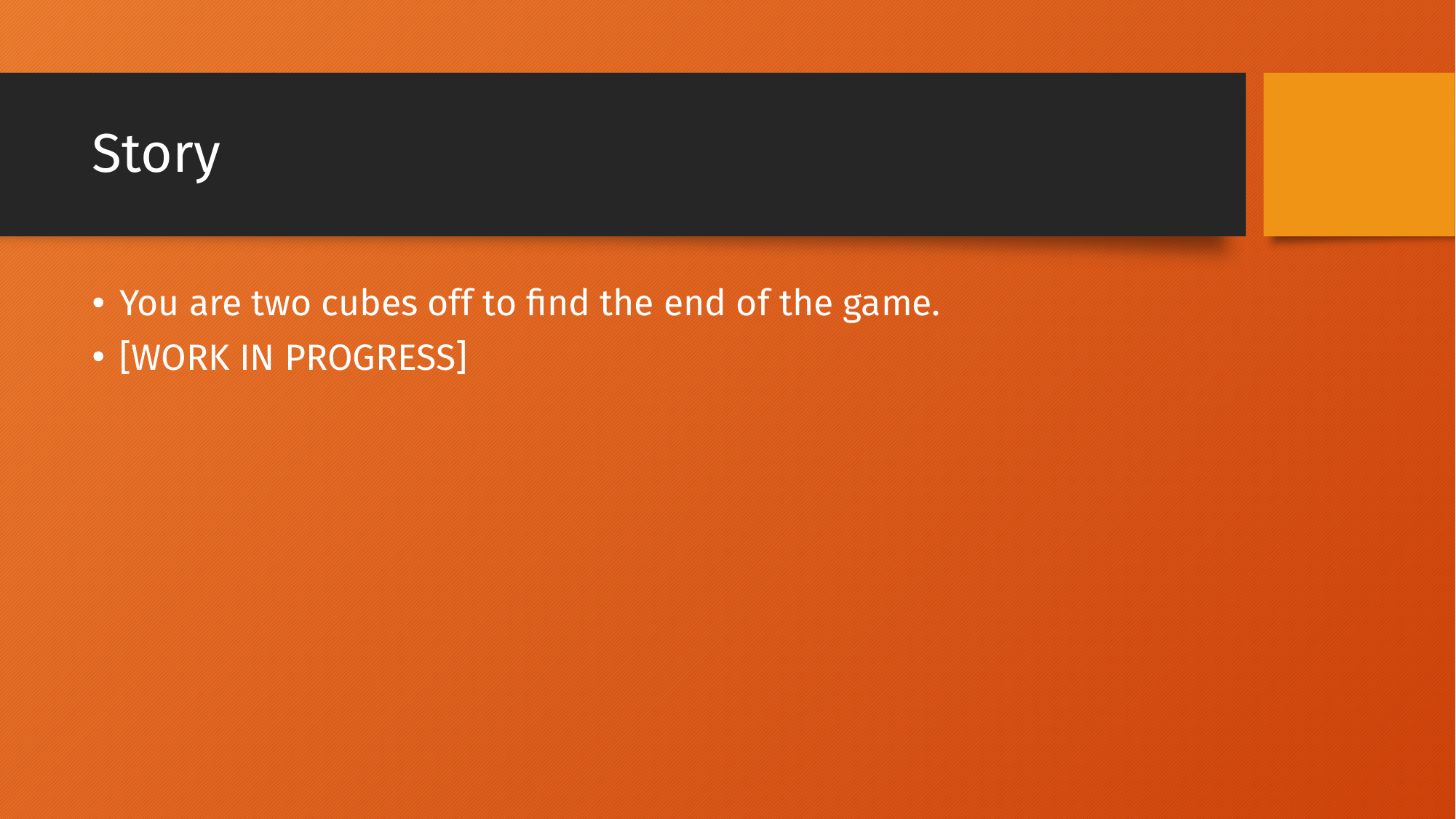

# Story
You are two cubes off to find the end of the game.
[WORK IN PROGRESS]